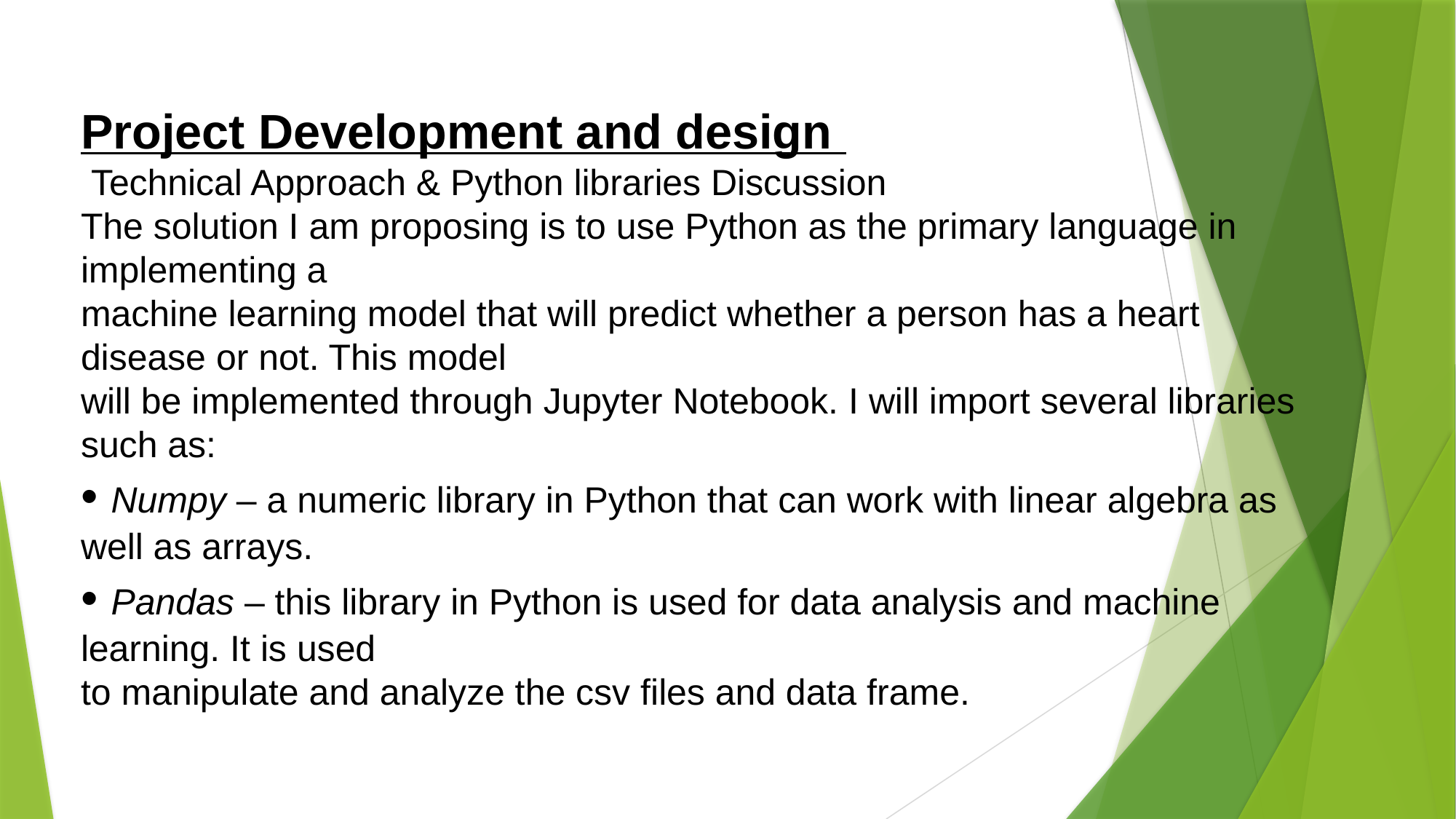

Project Development and design
 Technical Approach & Python libraries Discussion
The solution I am proposing is to use Python as the primary language in implementing a
machine learning model that will predict whether a person has a heart disease or not. This model
will be implemented through Jupyter Notebook. I will import several libraries such as:
• Numpy – a numeric library in Python that can work with linear algebra as well as arrays.
• Pandas – this library in Python is used for data analysis and machine learning. It is used
to manipulate and analyze the csv files and data frame.